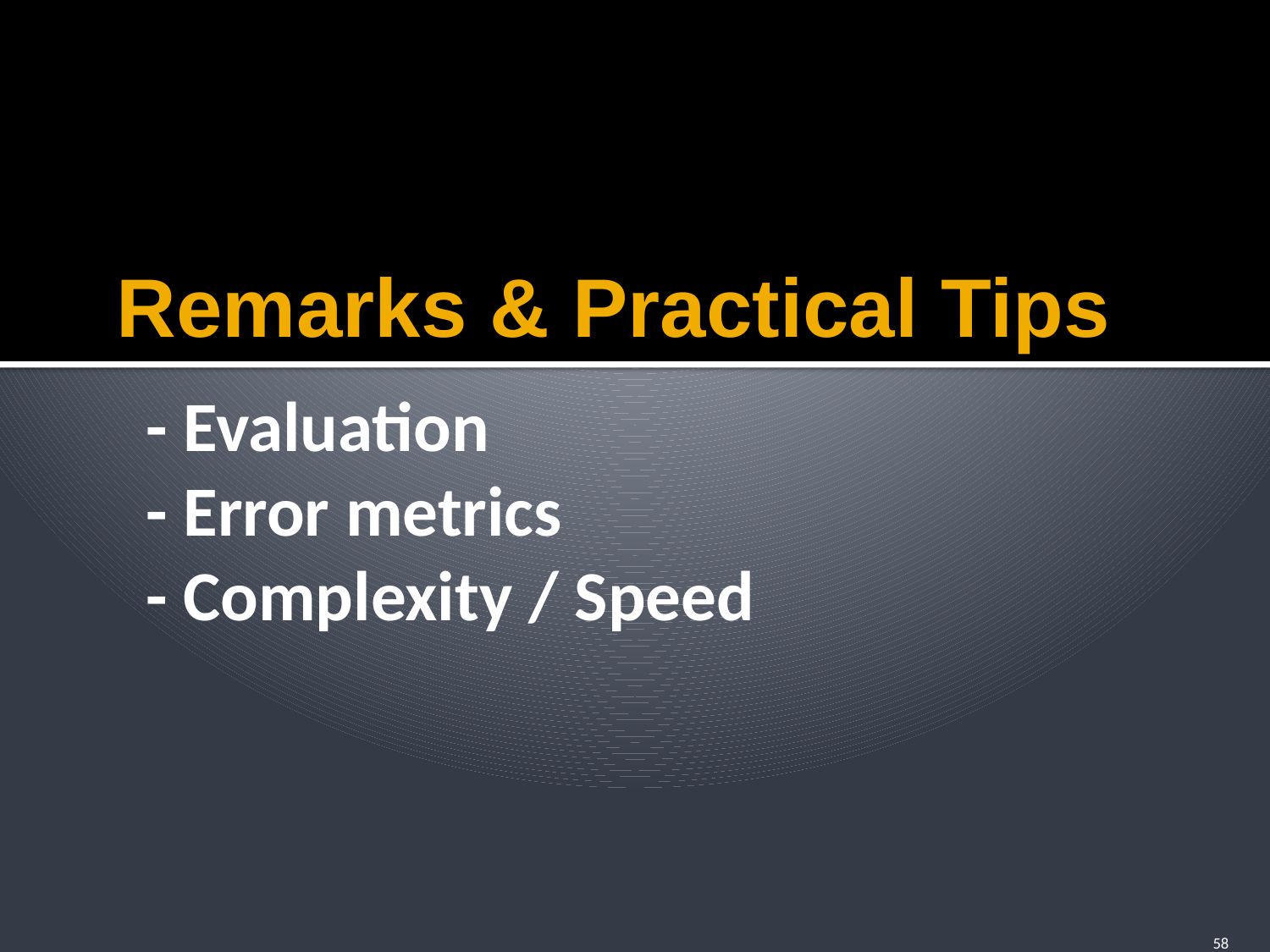

# Remarks & Practical Tips
- Evaluation
- Error metrics
- Complexity / Speed

58